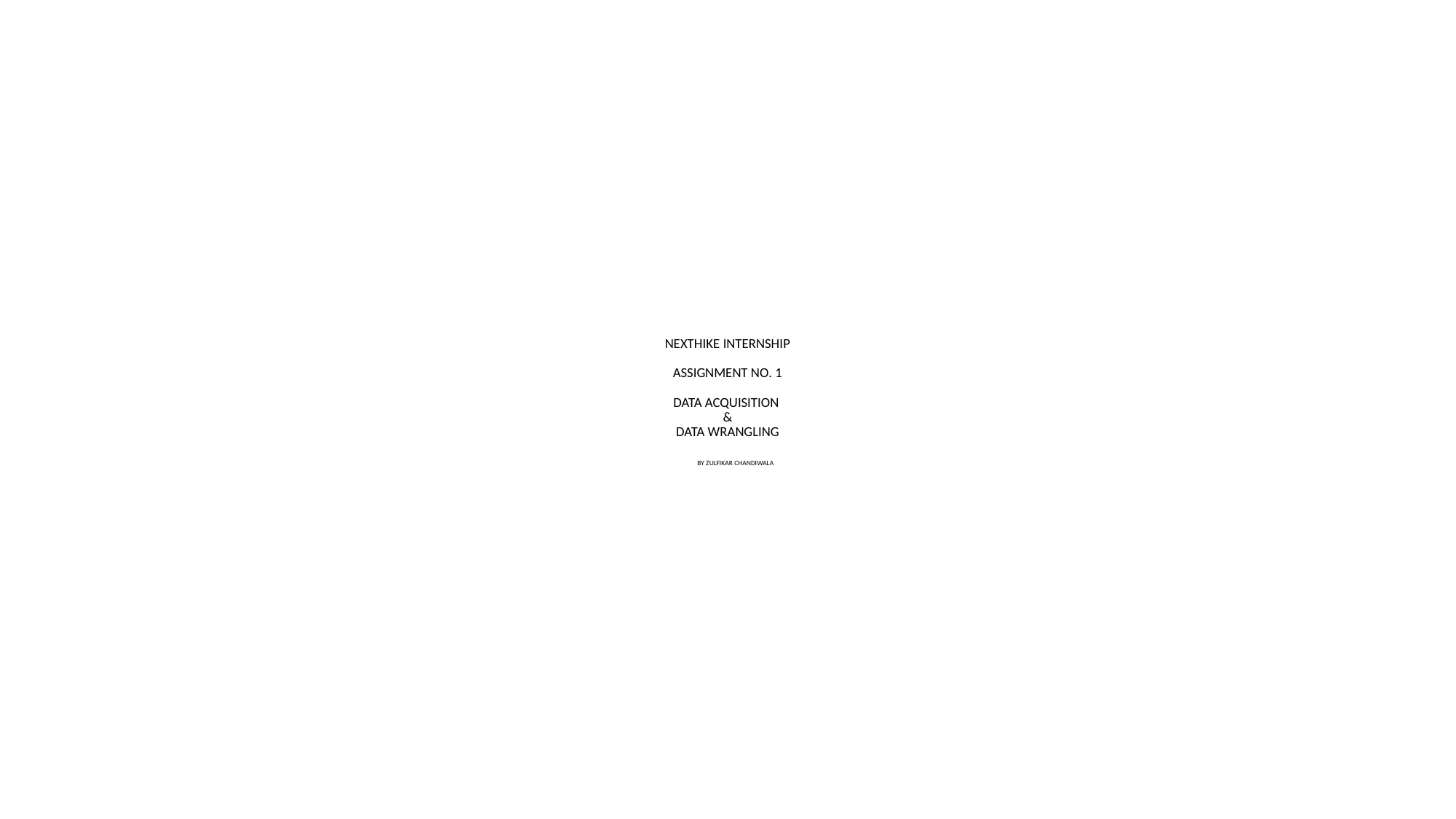

# NEXTHIKE INTERNSHIP ASSIGNMENT NO. 1 DATA ACQUISITION & DATA WRANGLING BY ZULFIKAR CHANDIWALA